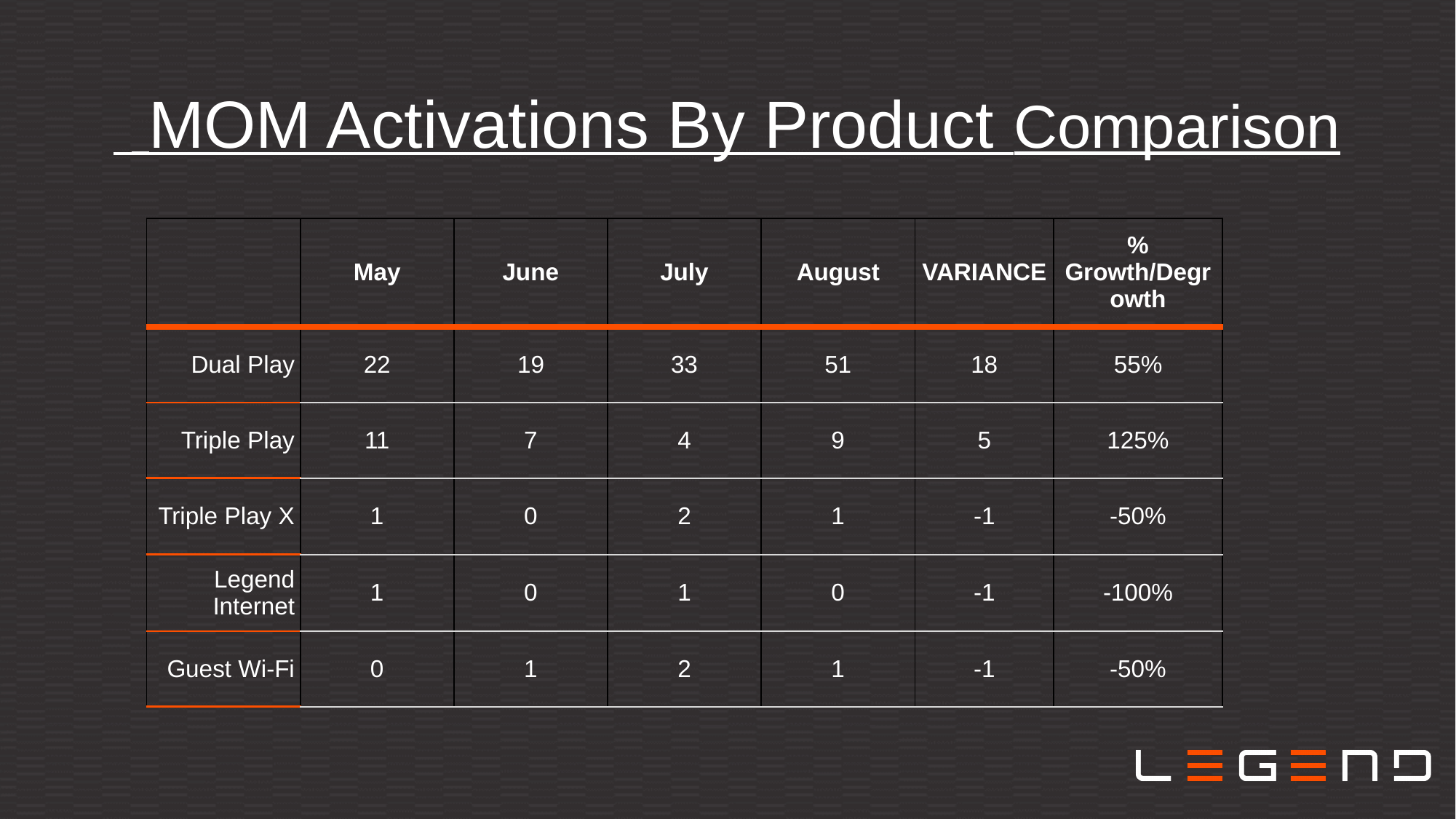

MOM Activations By Product Comparison
|  | May | June | July | August | VARIANCE | % Growth/Degrowth |
| --- | --- | --- | --- | --- | --- | --- |
| Dual Play | 22 | 19 | 33 | 51 | 18 | 55% |
| Triple Play | 11 | 7 | 4 | 9 | 5 | 125% |
| Triple Play X | 1 | 0 | 2 | 1 | -1 | -50% |
| Legend Internet | 1 | 0 | 1 | 0 | -1 | -100% |
| Guest Wi-Fi | 0 | 1 | 2 | 1 | -1 | -50% |